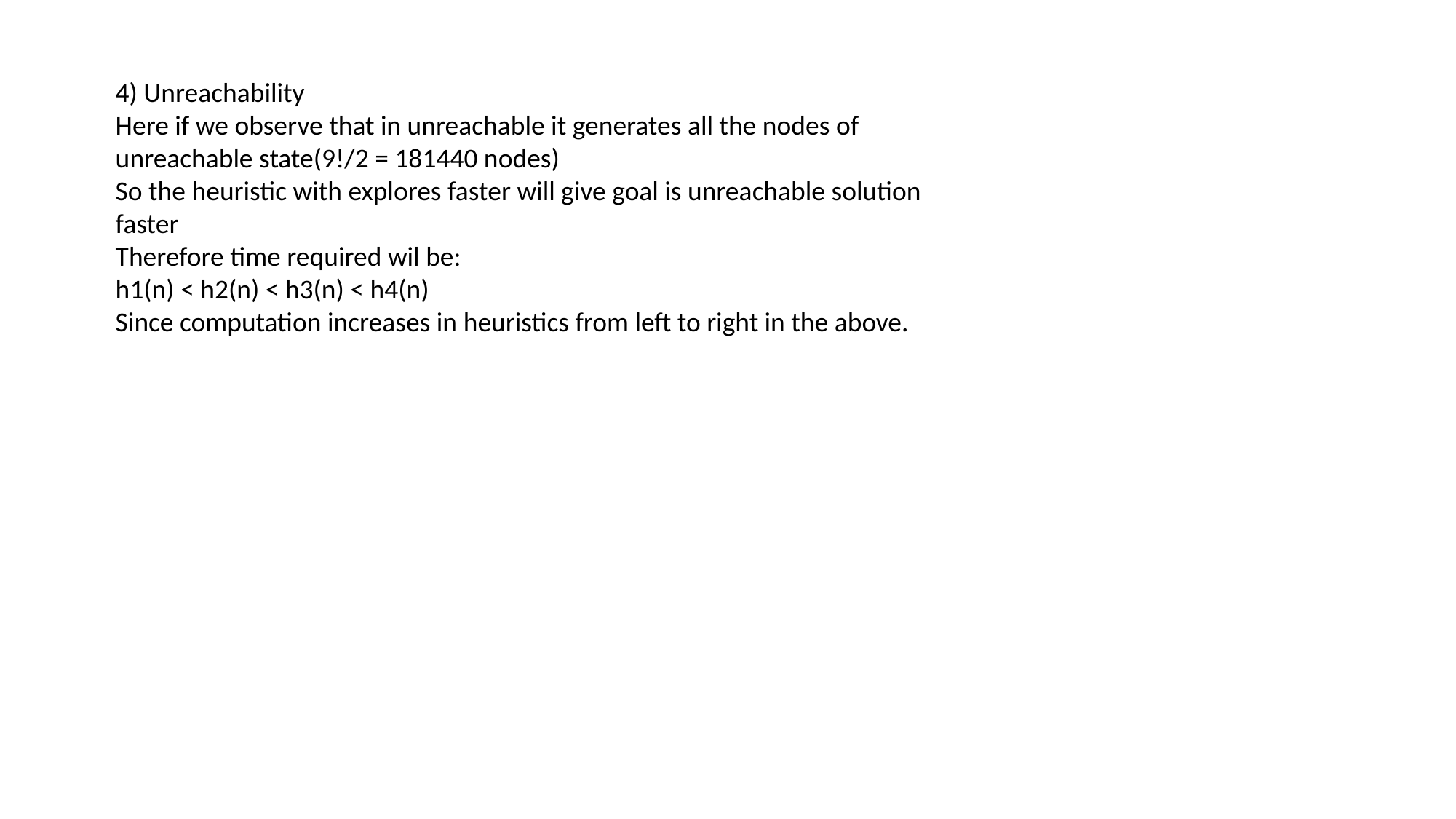

4) Unreachability
Here if we observe that in unreachable it generates all the nodes of unreachable state(9!/2 = 181440 nodes)
So the heuristic with explores faster will give goal is unreachable solution faster
Therefore time required wil be:
h1(n) < h2(n) < h3(n) < h4(n)
Since computation increases in heuristics from left to right in the above.